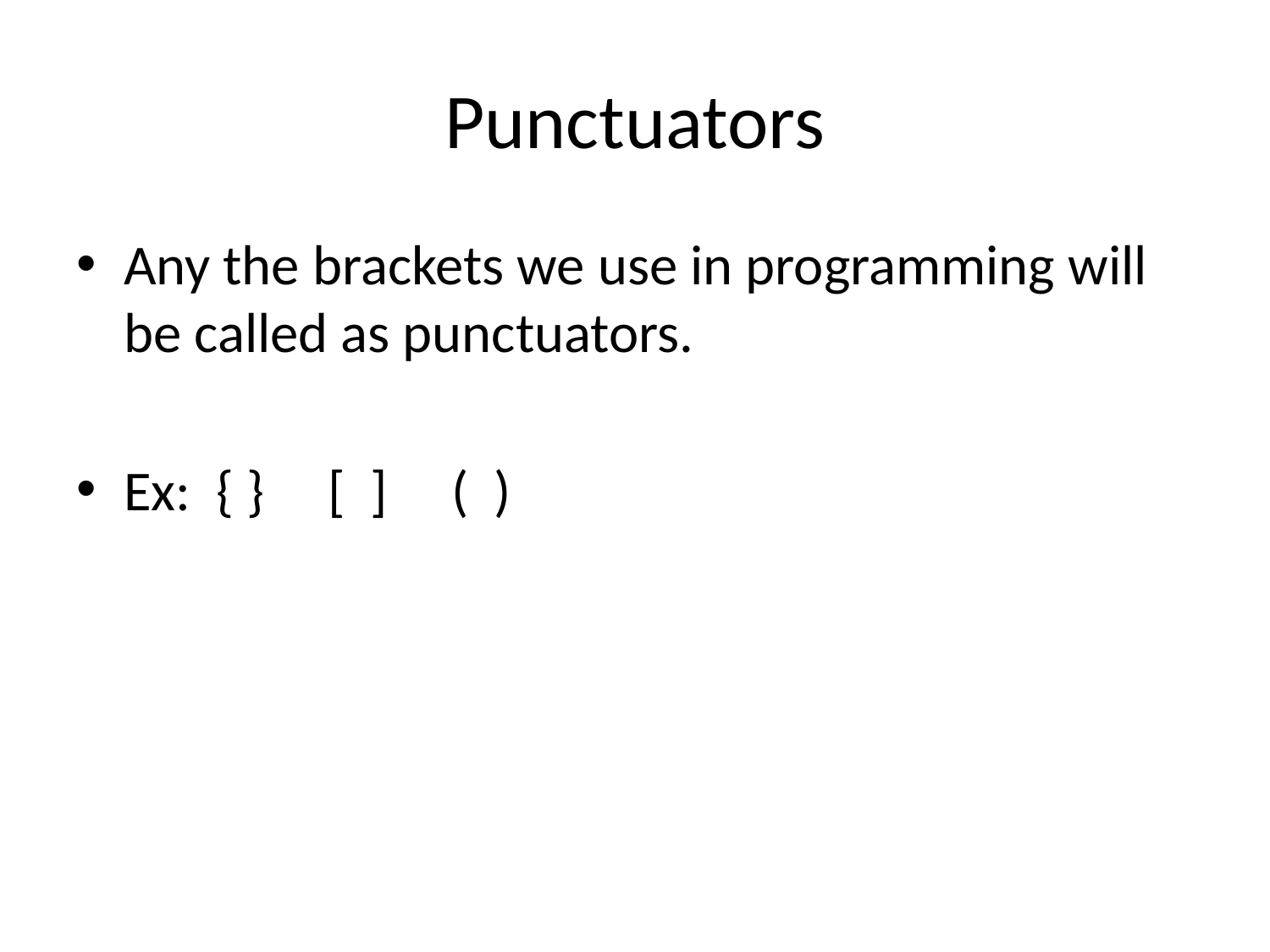

# Punctuators
Any the brackets we use in programming will be called as punctuators.

Ex:  { }     [  ]     (  )